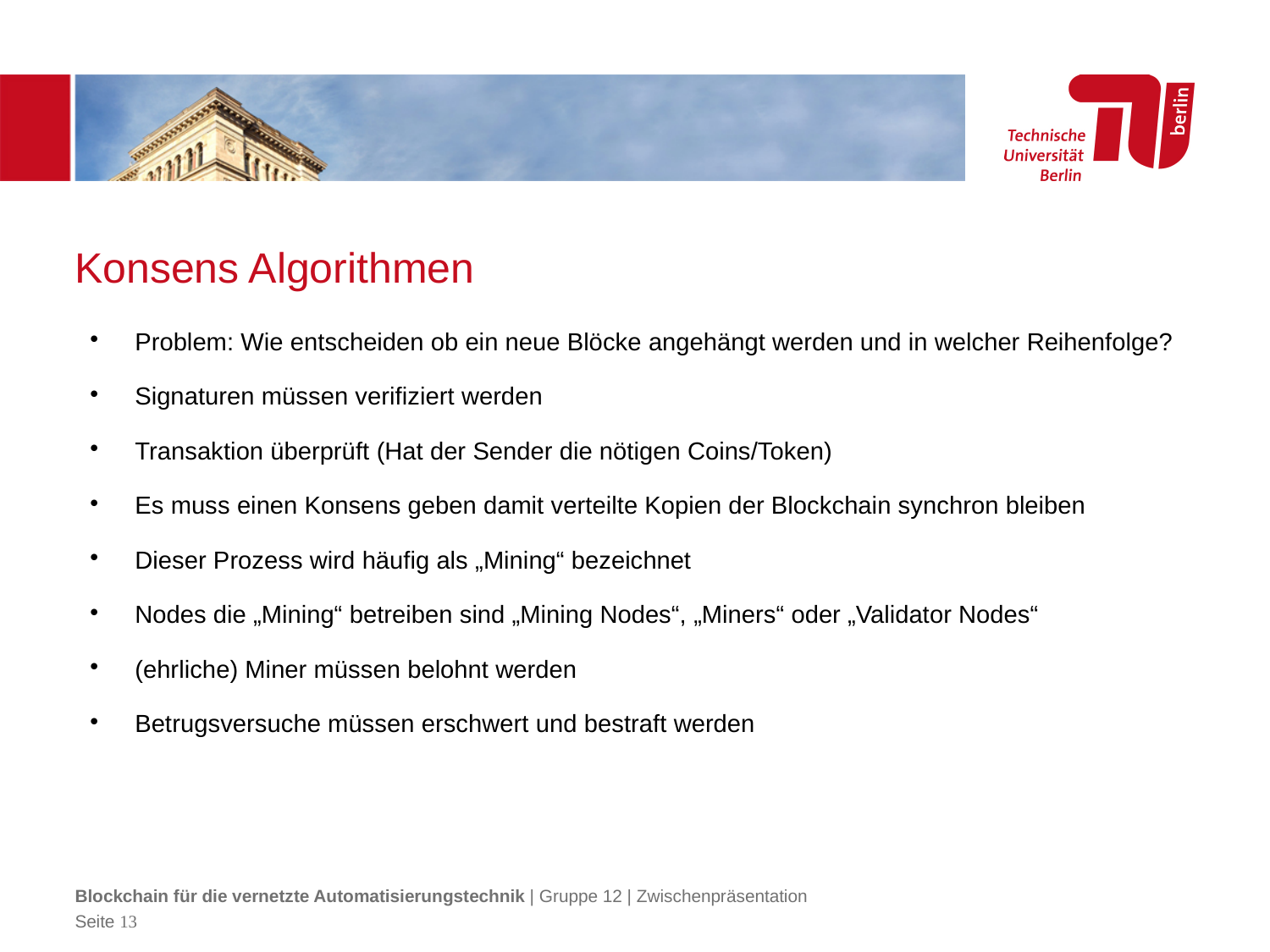

Konsens Algorithmen
Problem: Wie entscheiden ob ein neue Blöcke angehängt werden und in welcher Reihenfolge?
Signaturen müssen verifiziert werden
Transaktion überprüft (Hat der Sender die nötigen Coins/Token)
Es muss einen Konsens geben damit verteilte Kopien der Blockchain synchron bleiben
Dieser Prozess wird häufig als „Mining“ bezeichnet
Nodes die „Mining“ betreiben sind „Mining Nodes“, „Miners“ oder „Validator Nodes“
(ehrliche) Miner müssen belohnt werden
Betrugsversuche müssen erschwert und bestraft werden
Blockchain für die vernetzte Automatisierungstechnik | Gruppe 12 | Zwischenpräsentation
Seite 13